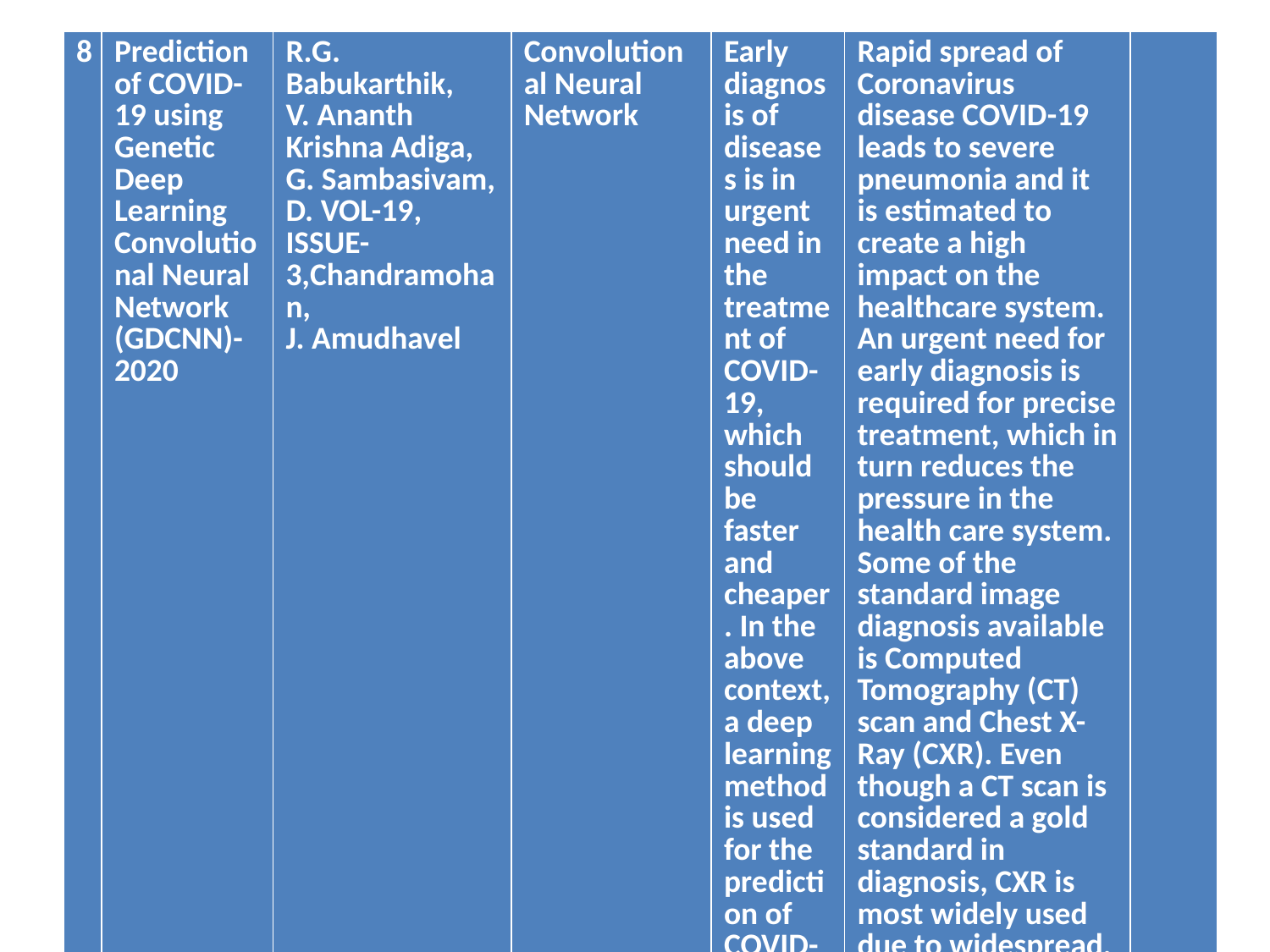

| 8 | Prediction of COVID-19 using Genetic Deep Learning Convolutional Neural Network (GDCNN)-2020 | R.G. Babukarthik, V. Ananth Krishna Adiga, G. Sambasivam, D. VOL-19, ISSUE-3,Chandramohan, J. Amudhavel | Convolutional Neural Network | Early diagnosis of diseases is in urgent need in the treatment of COVID-19, which should be faster and cheaper. In the above context, a deep learning method is used for the prediction of COVID-19 from CXR image samples | Rapid spread of Coronavirus disease COVID-19 leads to severe pneumonia and it is estimated to create a high impact on the healthcare system. An urgent need for early diagnosis is required for precise treatment, which in turn reduces the pressure in the health care system. Some of the standard image diagnosis available is Computed Tomography (CT) scan and Chest X-Ray (CXR). Even though a CT scan is considered a gold standard in diagnosis, CXR is most widely used due to widespread, faster, and cheaper. This study aims to provide a solution for identifying pneumonia due to COVID19 and healthy lungs (normal person) using CXR images. One of the remarkable methods used for extracting a high dimensional feature from medical images is the Deep learning method |  |
| --- | --- | --- | --- | --- | --- | --- |
#